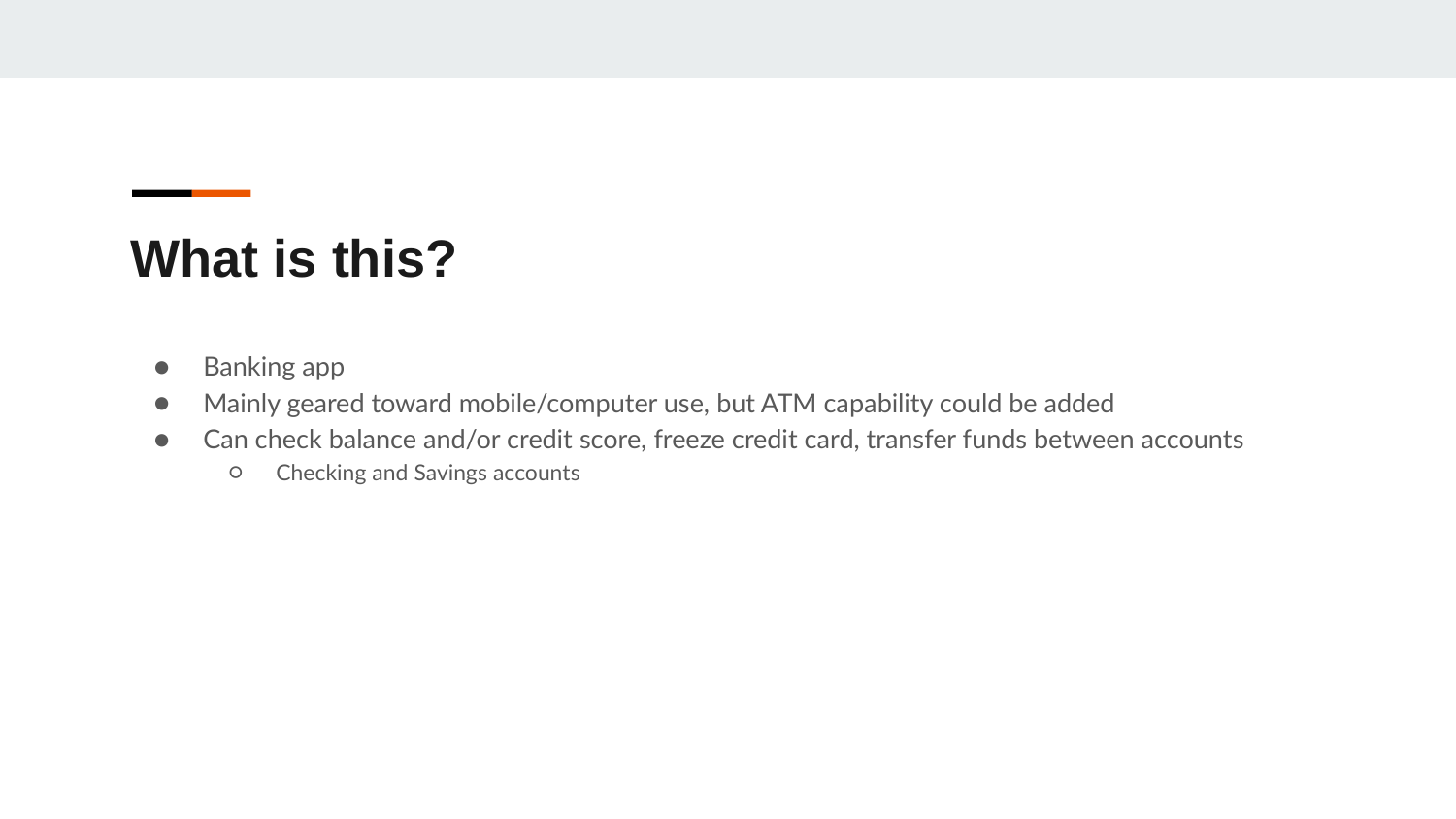

What is this?
Banking app
Mainly geared toward mobile/computer use, but ATM capability could be added
Can check balance and/or credit score, freeze credit card, transfer funds between accounts
Checking and Savings accounts